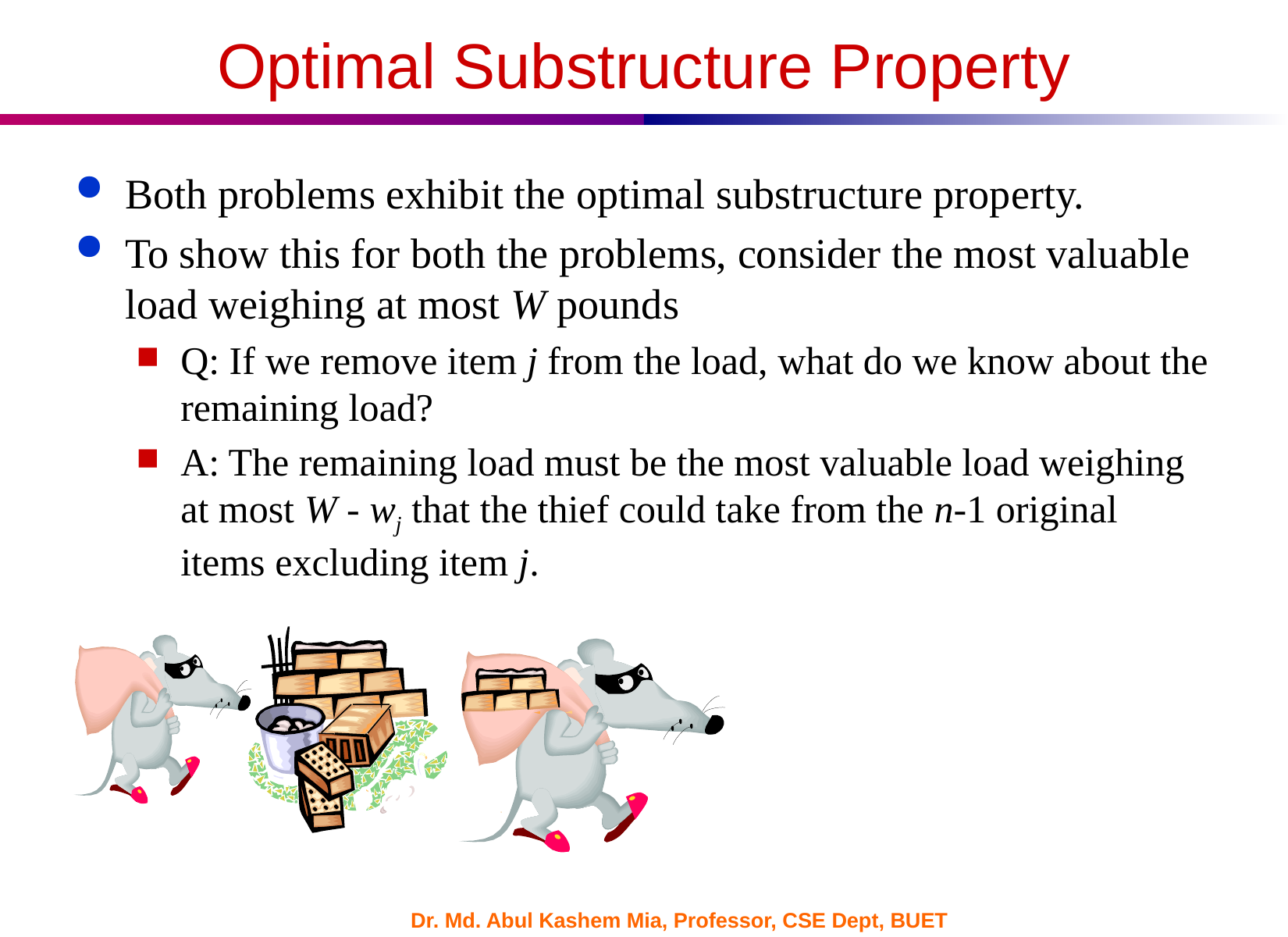

# Optimal Substructure Property
Both problems exhibit the optimal substructure property.
To show this for both the problems, consider the most valuable load weighing at most W pounds
Q: If we remove item j from the load, what do we know about the remaining load?
A: The remaining load must be the most valuable load weighing at most W - wj that the thief could take from the n-1 original items excluding item j.